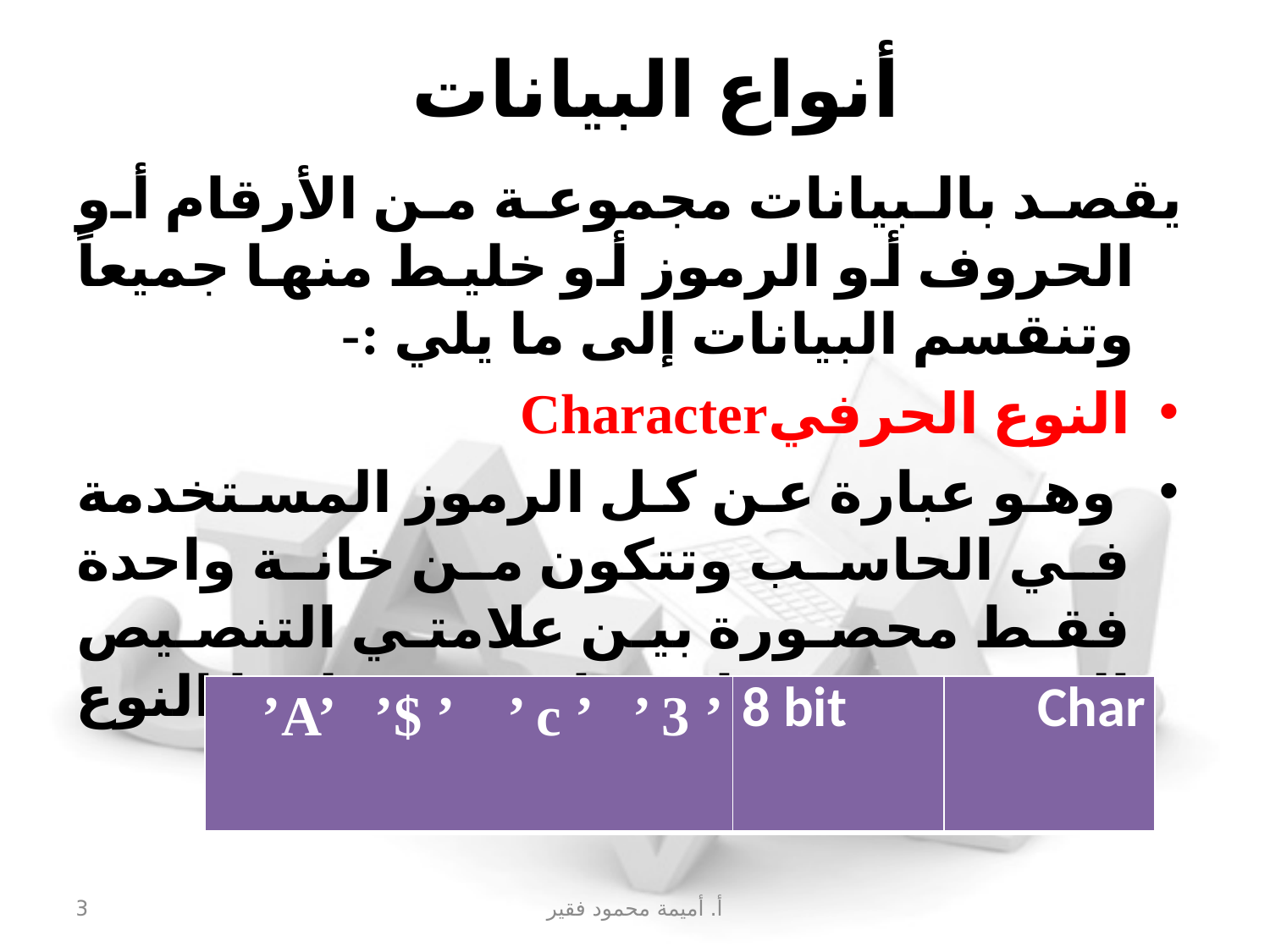

# أنواع البيانات
يقصد بالبيانات مجموعة من الأرقام أو الحروف أو الرموز أو خليط منها جميعاً وتنقسم البيانات إلى ما يلي :-
النوع الحرفيCharacter
 وهو عبارة عن كل الرموز المستخدمة في الحاسب وتتكون من خانة واحدة فقط محصورة بين علامتي التنصيص الفردية ( ’ ) وعادة ما يخصص لهذا النوع 8بت من الذاكرة..

| ’ A’ ’$ ’ ’ c ’ ’ 3’ | 8 bit | Char |
| --- | --- | --- |
3
أ. أميمة محمود فقير